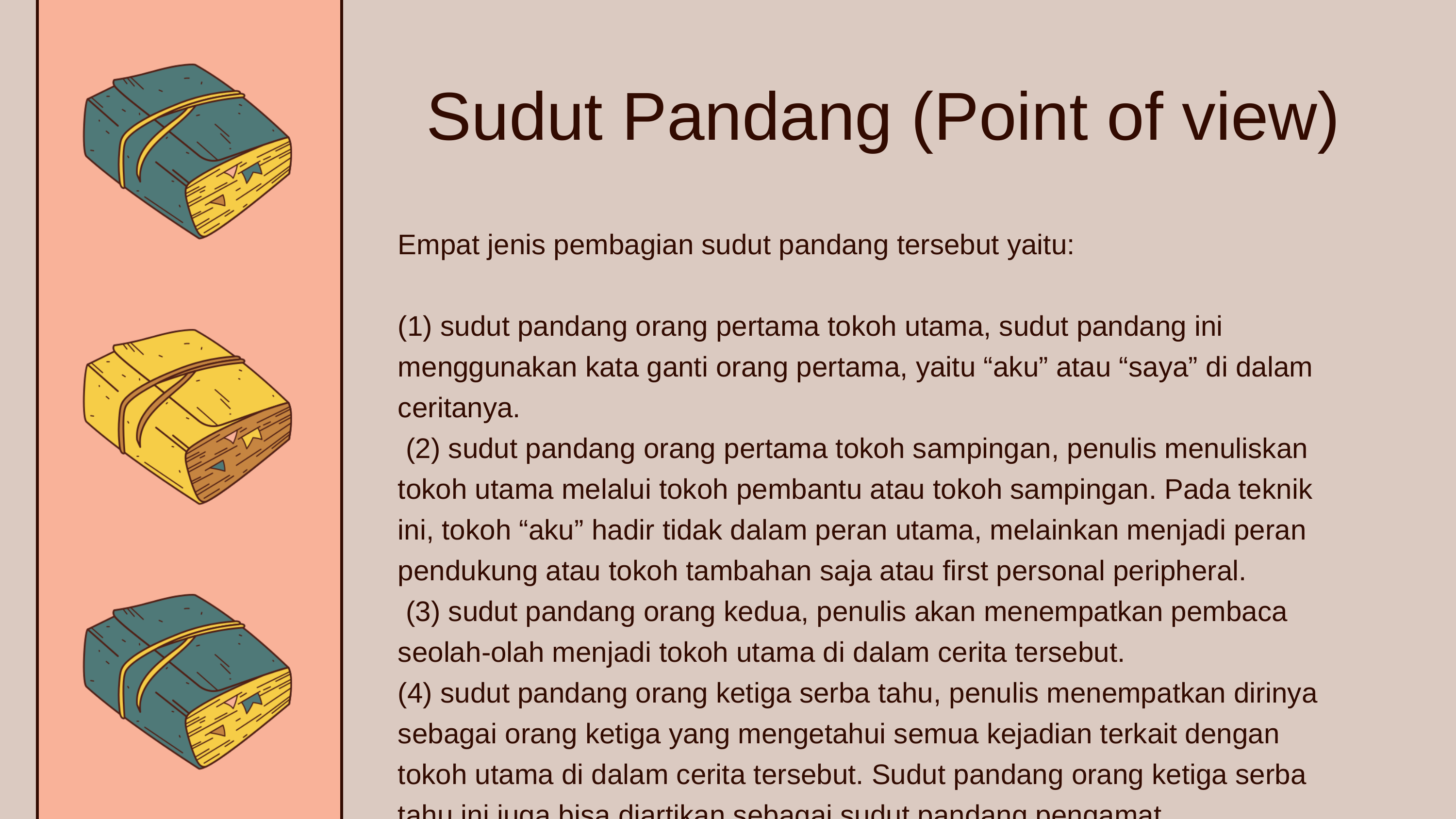

Sudut Pandang (Point of view)

Empat jenis pembagian sudut pandang tersebut yaitu:

(1) sudut pandang orang pertama tokoh utama, sudut pandang ini menggunakan kata ganti orang pertama, yaitu “aku” atau “saya” di dalam ceritanya.
 (2) sudut pandang orang pertama tokoh sampingan, penulis menuliskan tokoh utama melalui tokoh pembantu atau tokoh sampingan. Pada teknik ini, tokoh “aku” hadir tidak dalam peran utama, melainkan menjadi peran pendukung atau tokoh tambahan saja atau first personal peripheral.
 (3) sudut pandang orang kedua, penulis akan menempatkan pembaca seolah-olah menjadi tokoh utama di dalam cerita tersebut.
(4) sudut pandang orang ketiga serba tahu, penulis menempatkan dirinya sebagai orang ketiga yang mengetahui semua kejadian terkait dengan tokoh utama di dalam cerita tersebut. Sudut pandang orang ketiga serba tahu ini juga bisa diartikan sebagai sudut pandang pengamat.